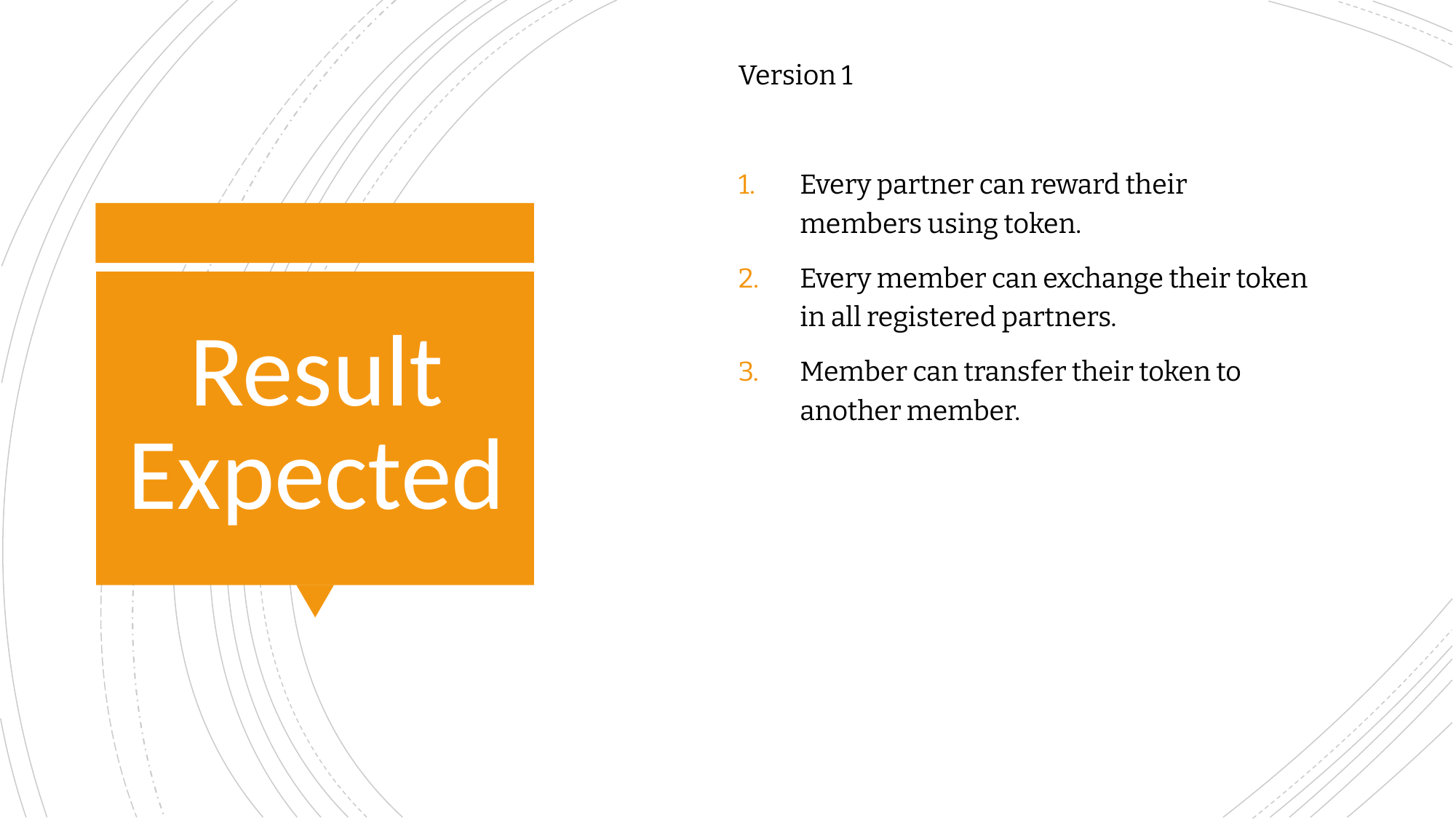

Version 1

Every partner can reward their members using token.
Every member can exchange their token in all registered partners.
Member can transfer their token to another member.

# Result Expected